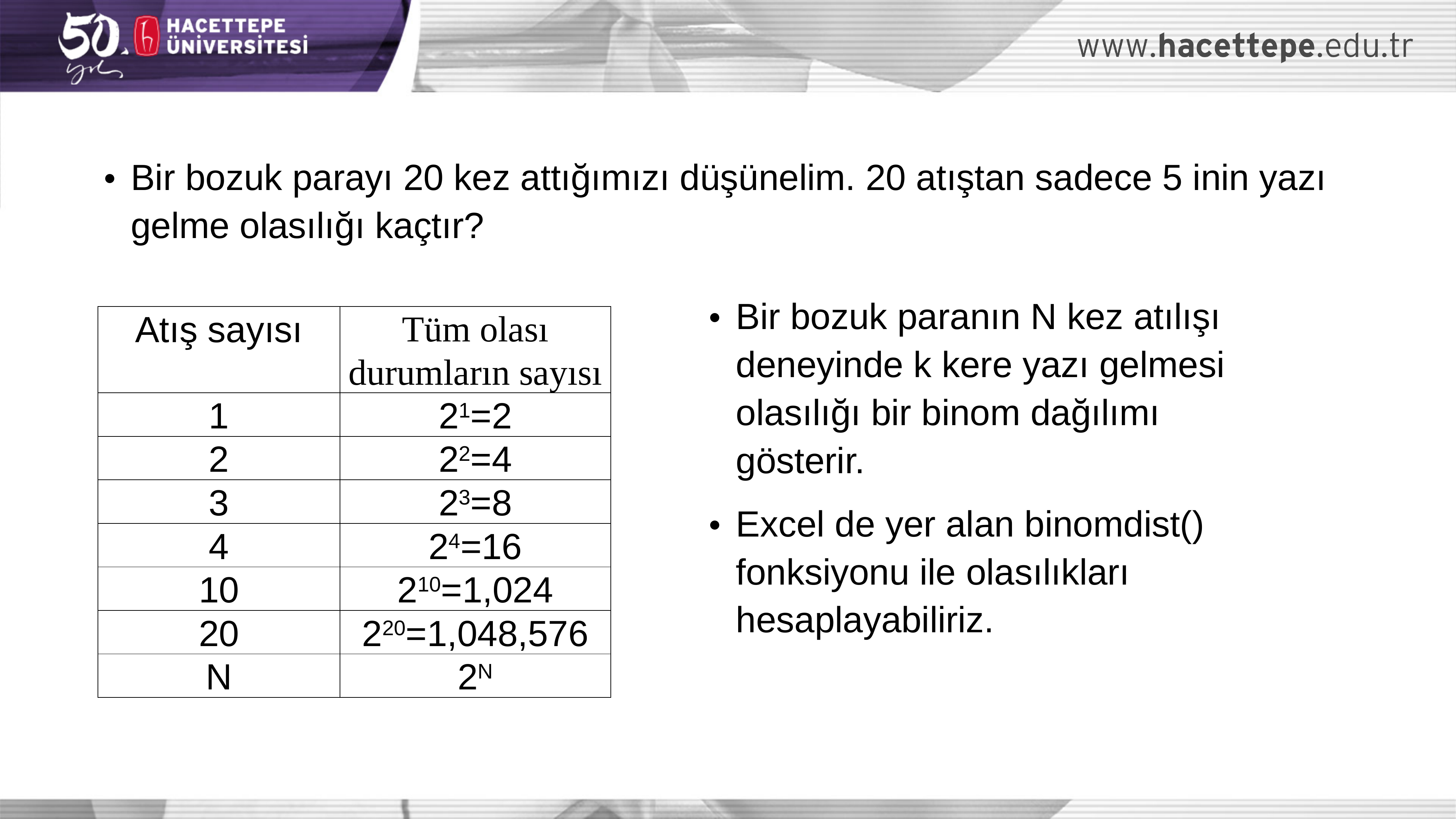

Bir bozuk parayı 20 kez attığımızı düşünelim. 20 atıştan sadece 5 inin yazı gelme olasılığı kaçtır?
Bir bozuk paranın N kez atılışı deneyinde k kere yazı gelmesi olasılığı bir binom dağılımı gösterir.
Excel de yer alan binomdist() fonksiyonu ile olasılıkları hesaplayabiliriz.
| Atış sayısı | Tüm olası durumların sayısı |
| --- | --- |
| 1 | 21=2 |
| 2 | 22=4 |
| 3 | 23=8 |
| 4 | 24=16 |
| 10 | 210=1,024 |
| 20 | 220=1,048,576 |
| N | 2N |